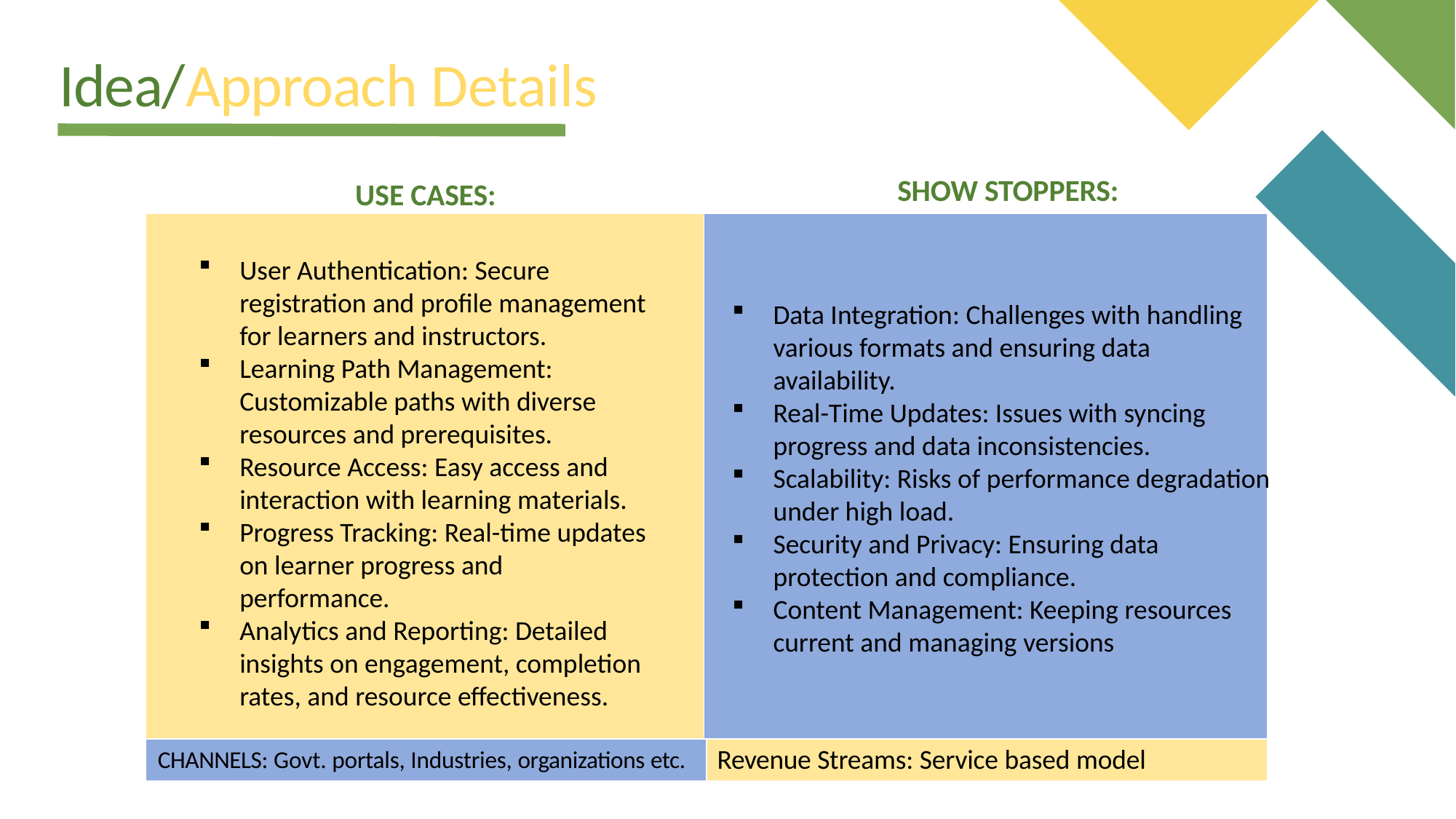

Idea/Approach Details

SHOW STOPPERS:
USE CASES:
|  |  |
| --- | --- |
User Authentication: Secure registration and profile management for learners and instructors.
Learning Path Management: Customizable paths with diverse resources and prerequisites.
Resource Access: Easy access and interaction with learning materials.
Progress Tracking: Real-time updates on learner progress and performance.
Analytics and Reporting: Detailed insights on engagement, completion rates, and resource effectiveness.
Data Integration: Challenges with handling various formats and ensuring data availability.
Real-Time Updates: Issues with syncing progress and data inconsistencies.
Scalability: Risks of performance degradation under high load.
Security and Privacy: Ensuring data protection and compliance.
Content Management: Keeping resources current and managing versions
Revenue Streams: Service based model
CHANNELS: Govt. portals, Industries, organizations etc.
|  |  |
| --- | --- |